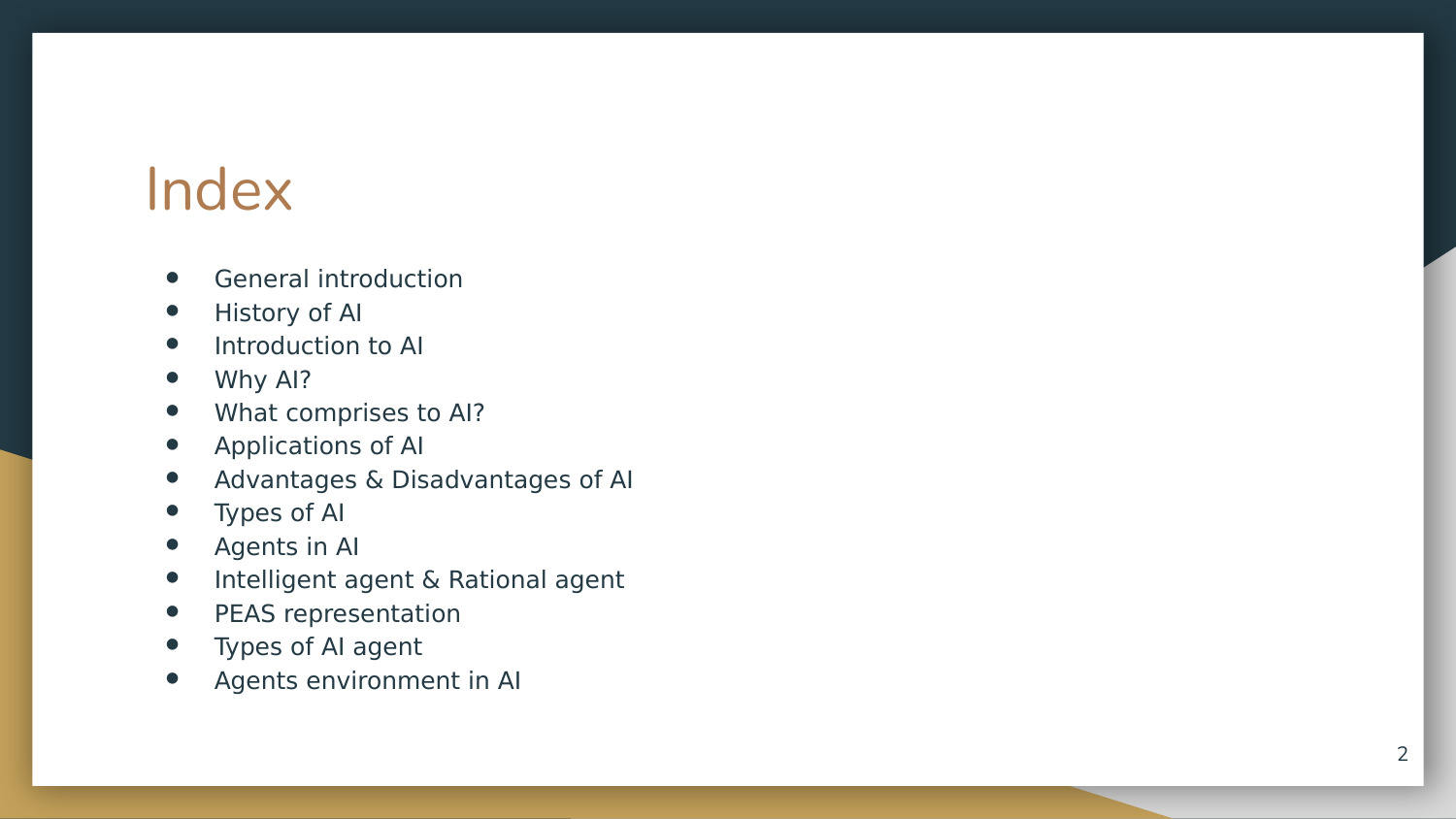

# Index
General introduction
History of AI
Introduction to AI
Why AI?
What comprises to AI?
Applications of AI
Advantages & Disadvantages of AI
Types of AI
Agents in AI
Intelligent agent & Rational agent
PEAS representation
Types of AI agent
Agents environment in AI

2